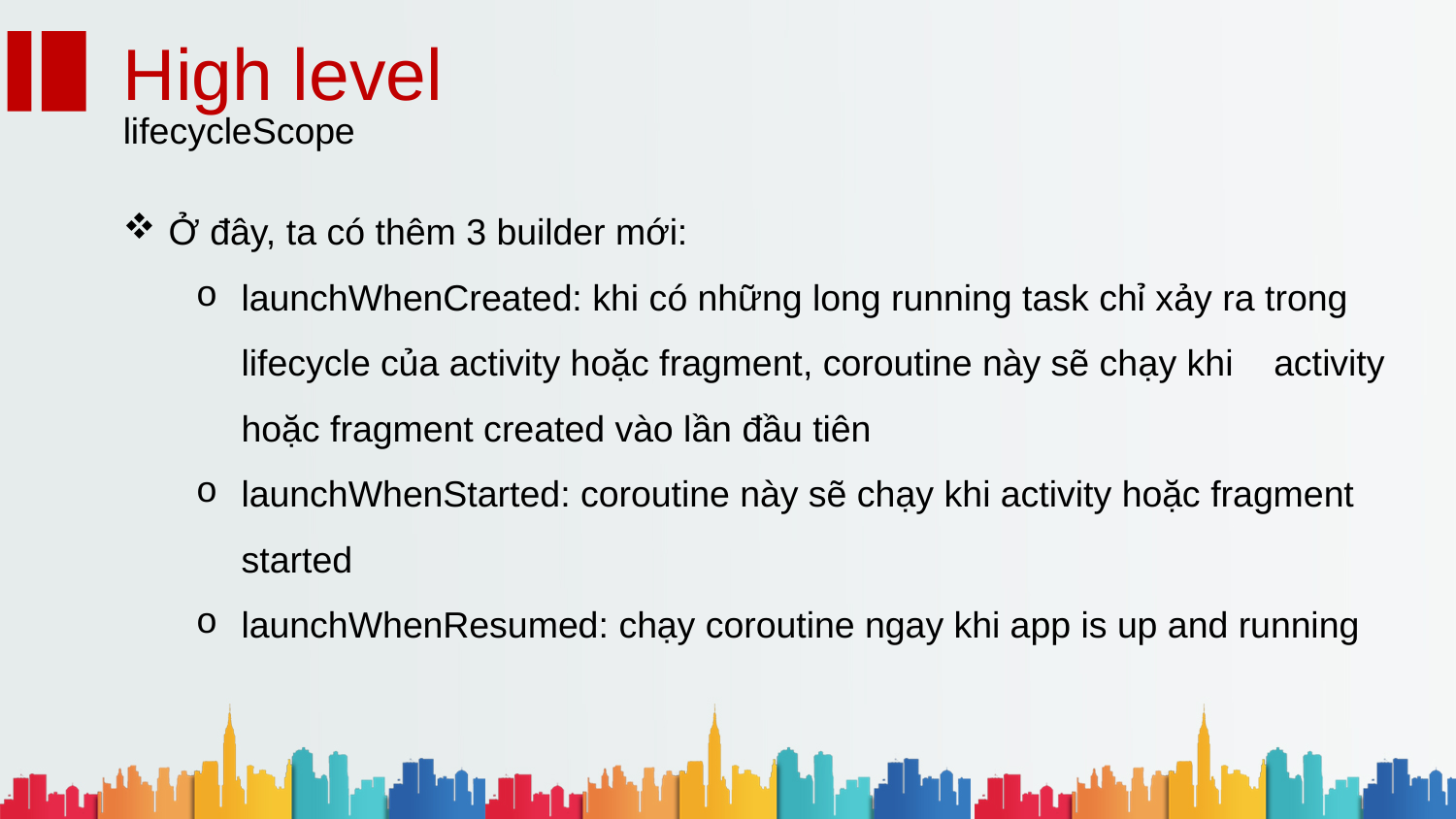

High level

lifecycleScope
Ở đây, ta có thêm 3 builder mới:
launchWhenCreated: khi có những long running task chỉ xảy ra trong    lifecycle của activity hoặc fragment, coroutine này sẽ chạy khi    activity hoặc fragment created vào lần đầu tiên
launchWhenStarted: coroutine này sẽ chạy khi activity hoặc fragment    started
launchWhenResumed: chạy coroutine ngay khi app is up and running